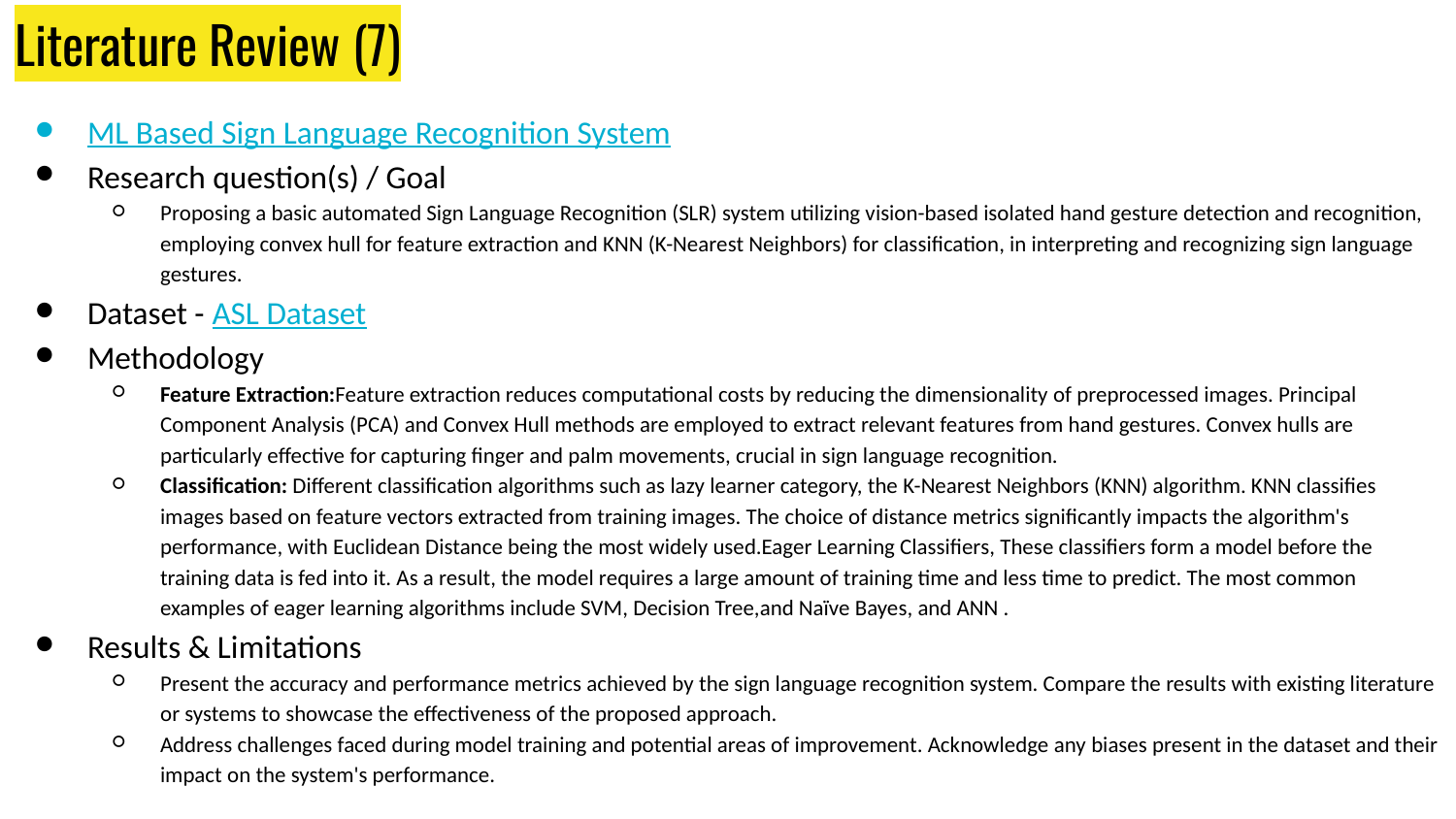

# Literature Review (7)
ML Based Sign Language Recognition System
Research question(s) / Goal
Proposing a basic automated Sign Language Recognition (SLR) system utilizing vision-based isolated hand gesture detection and recognition, employing convex hull for feature extraction and KNN (K-Nearest Neighbors) for classification, in interpreting and recognizing sign language gestures.
Dataset - ASL Dataset
Methodology
Feature Extraction:Feature extraction reduces computational costs by reducing the dimensionality of preprocessed images. Principal Component Analysis (PCA) and Convex Hull methods are employed to extract relevant features from hand gestures. Convex hulls are particularly effective for capturing finger and palm movements, crucial in sign language recognition.
Classification: Different classification algorithms such as lazy learner category, the K-Nearest Neighbors (KNN) algorithm. KNN classifies images based on feature vectors extracted from training images. The choice of distance metrics significantly impacts the algorithm's performance, with Euclidean Distance being the most widely used.Eager Learning Classifiers, These classifiers form a model before the training data is fed into it. As a result, the model requires a large amount of training time and less time to predict. The most common examples of eager learning algorithms include SVM, Decision Tree,and Naïve Bayes, and ANN .
Results & Limitations
Present the accuracy and performance metrics achieved by the sign language recognition system. Compare the results with existing literature or systems to showcase the effectiveness of the proposed approach.
Address challenges faced during model training and potential areas of improvement. Acknowledge any biases present in the dataset and their impact on the system's performance.